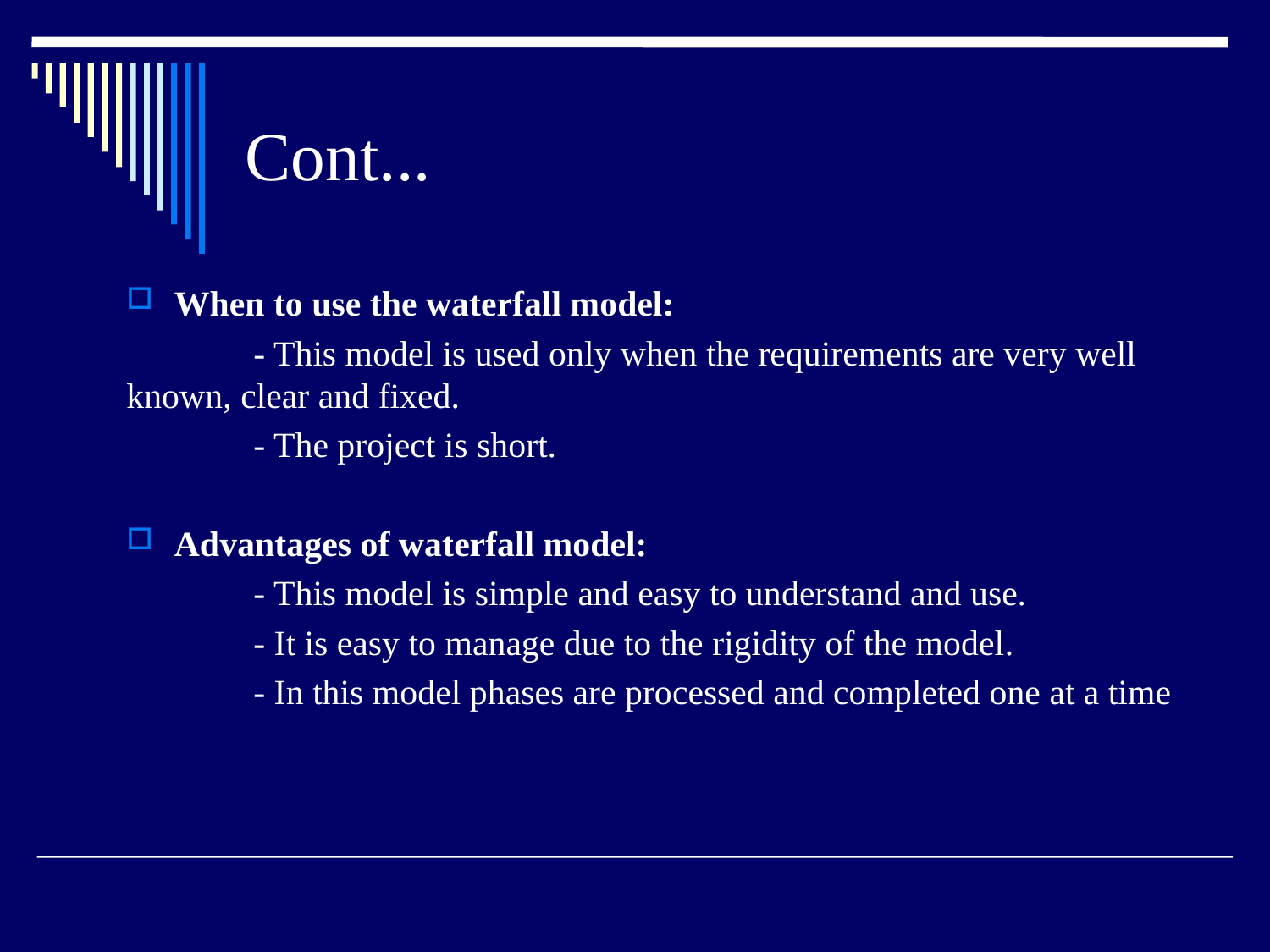

# Cont...
When to use the waterfall model:
	- This model is used only when the requirements are very well known, clear and fixed.
	- The project is short.

Advantages of waterfall model:
	- This model is simple and easy to understand and use.
	- It is easy to manage due to the rigidity of the model.
	- In this model phases are processed and completed one at a time